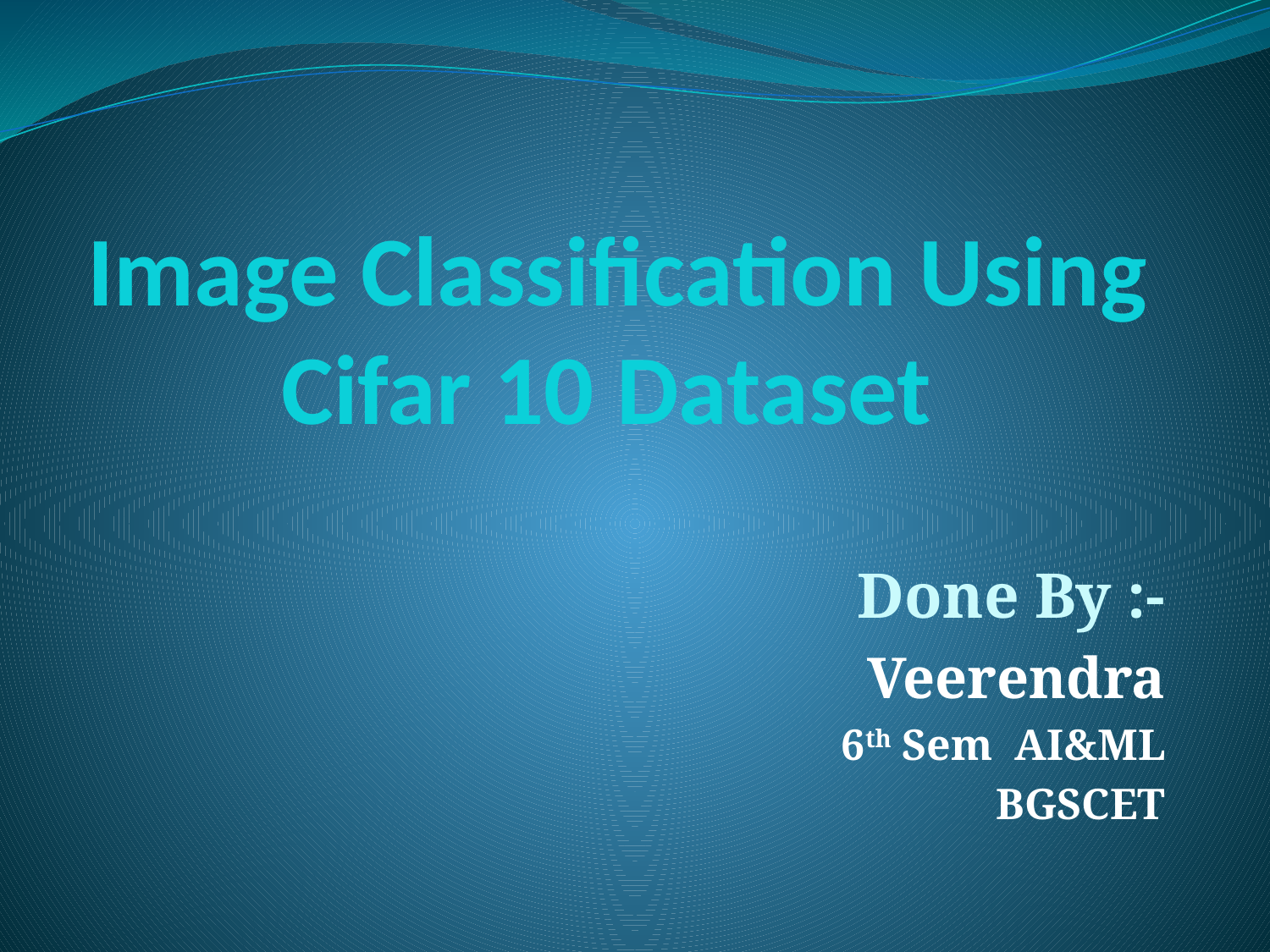

# Image Classification Using Cifar 10 Dataset
Done By :-
Veerendra
6th Sem  AI&ML
BGSCET